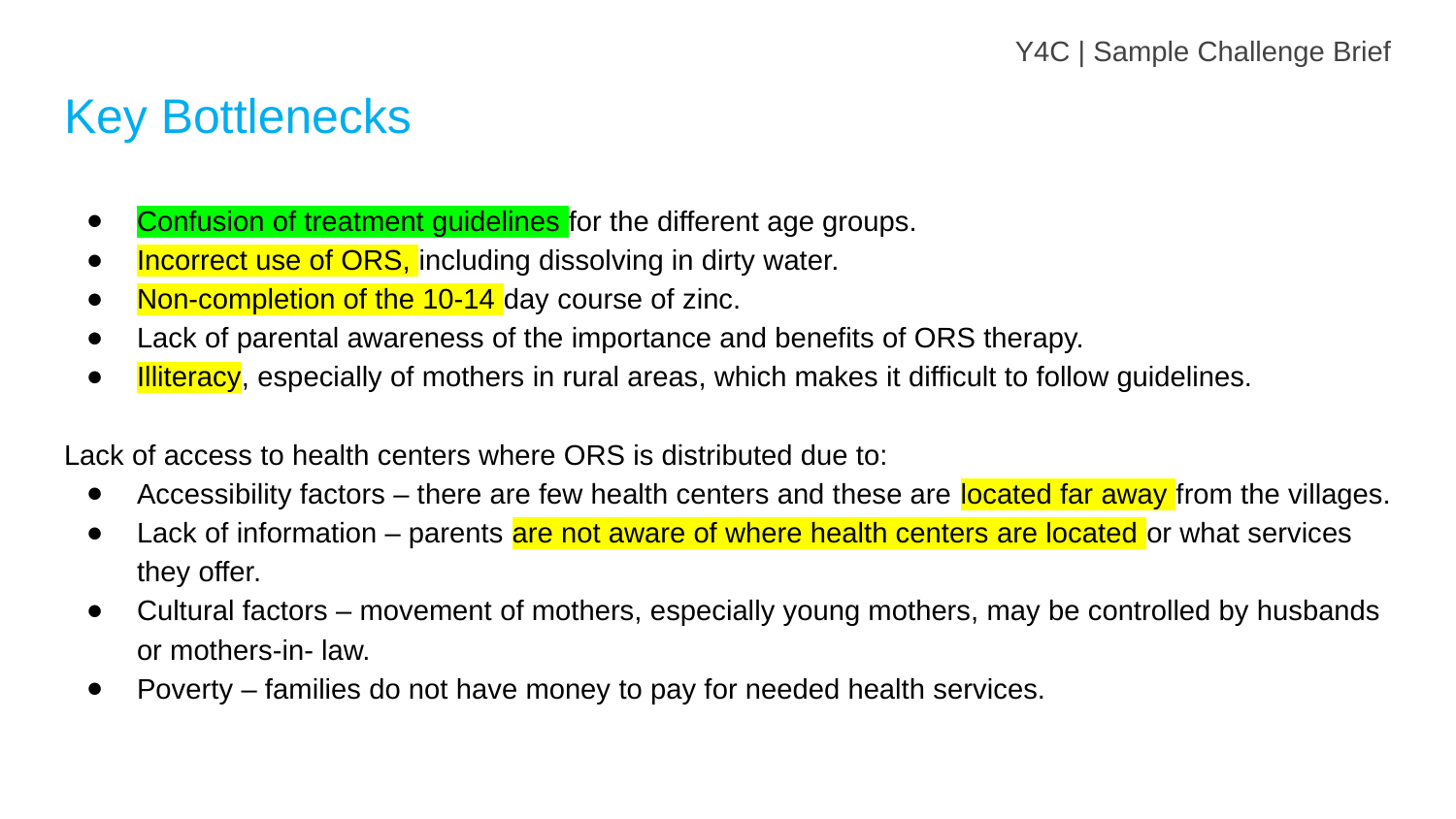

Y4C | Sample Challenge Brief
# Key Bottlenecks
Confusion of treatment guidelines for the different age groups.
Incorrect use of ORS, including dissolving in dirty water.
Non-completion of the 10-14 day course of zinc.
Lack of parental awareness of the importance and benefits of ORS therapy.
Illiteracy, especially of mothers in rural areas, which makes it difficult to follow guidelines.

Lack of access to health centers where ORS is distributed due to:
Accessibility factors – there are few health centers and these are located far away from the villages.
Lack of information – parents are not aware of where health centers are located or what services they offer.
Cultural factors – movement of mothers, especially young mothers, may be controlled by husbands or mothers-in- law.
Poverty – families do not have money to pay for needed health services.